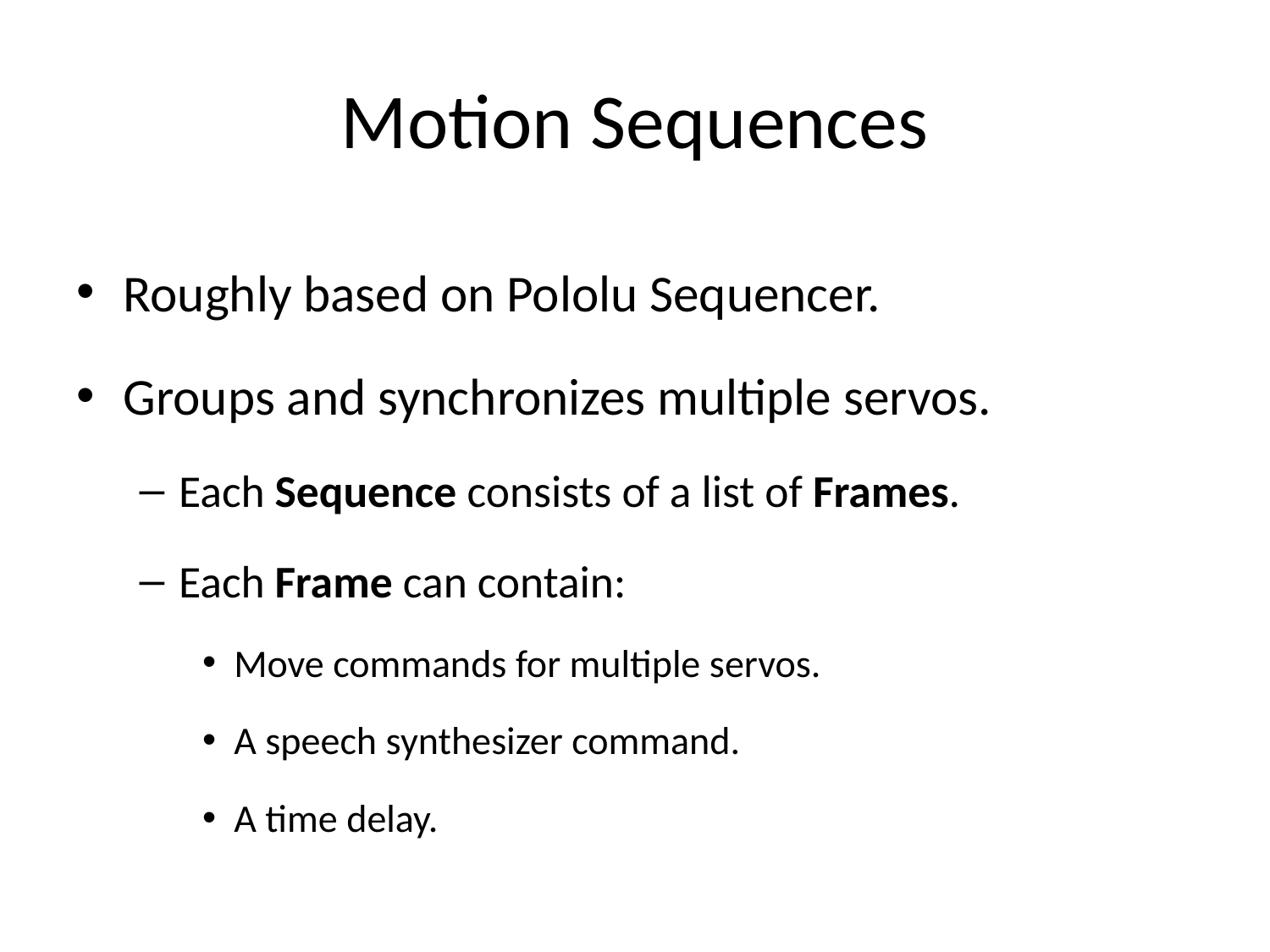

# Motion Sequences
Roughly based on Pololu Sequencer.
Groups and synchronizes multiple servos.
Each Sequence consists of a list of Frames.
Each Frame can contain:
Move commands for multiple servos.
A speech synthesizer command.
A time delay.